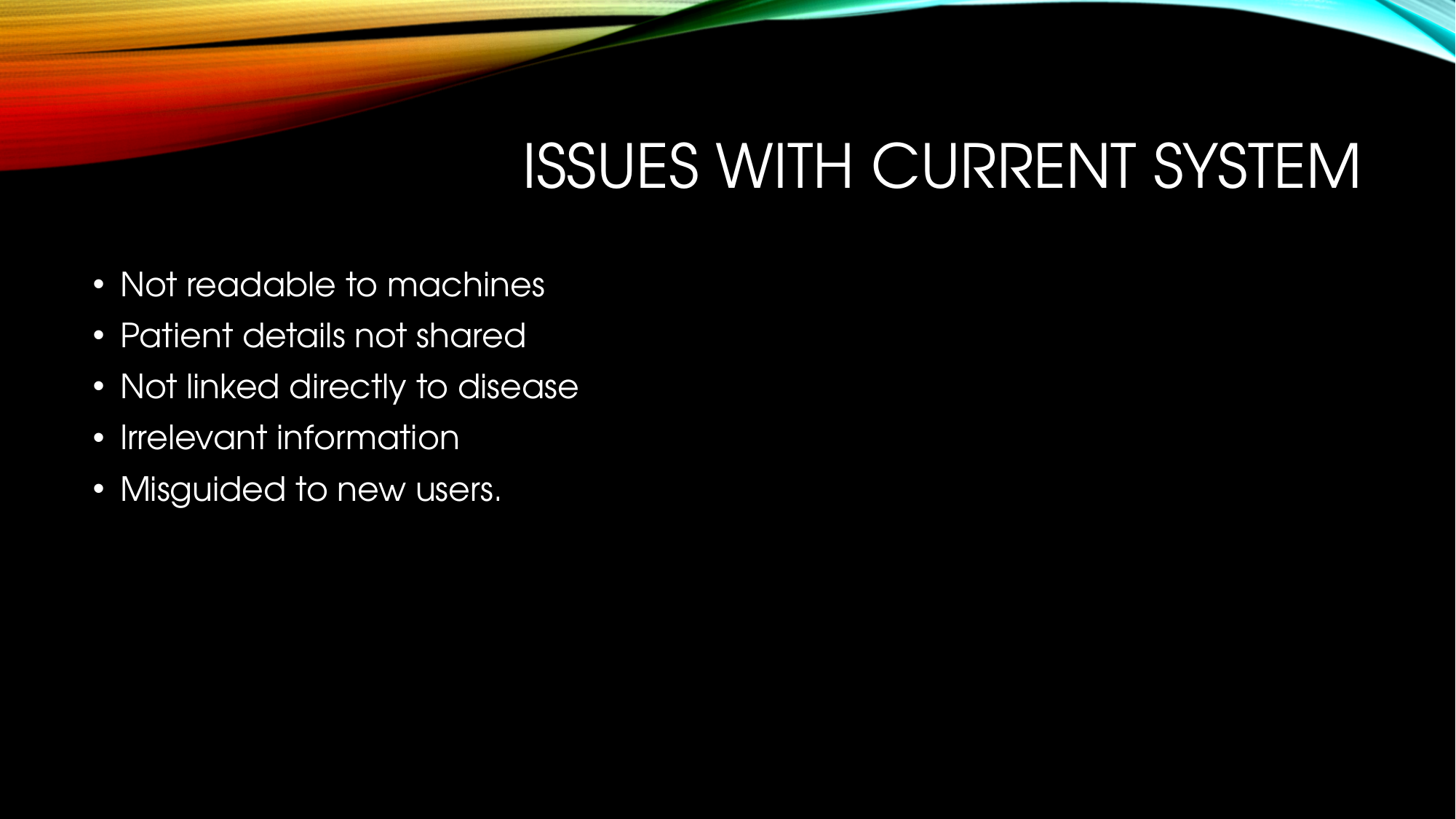

# Issues with current system
Not readable to machines
Patient details not shared
Not linked directly to disease
Irrelevant information
Misguided to new users.